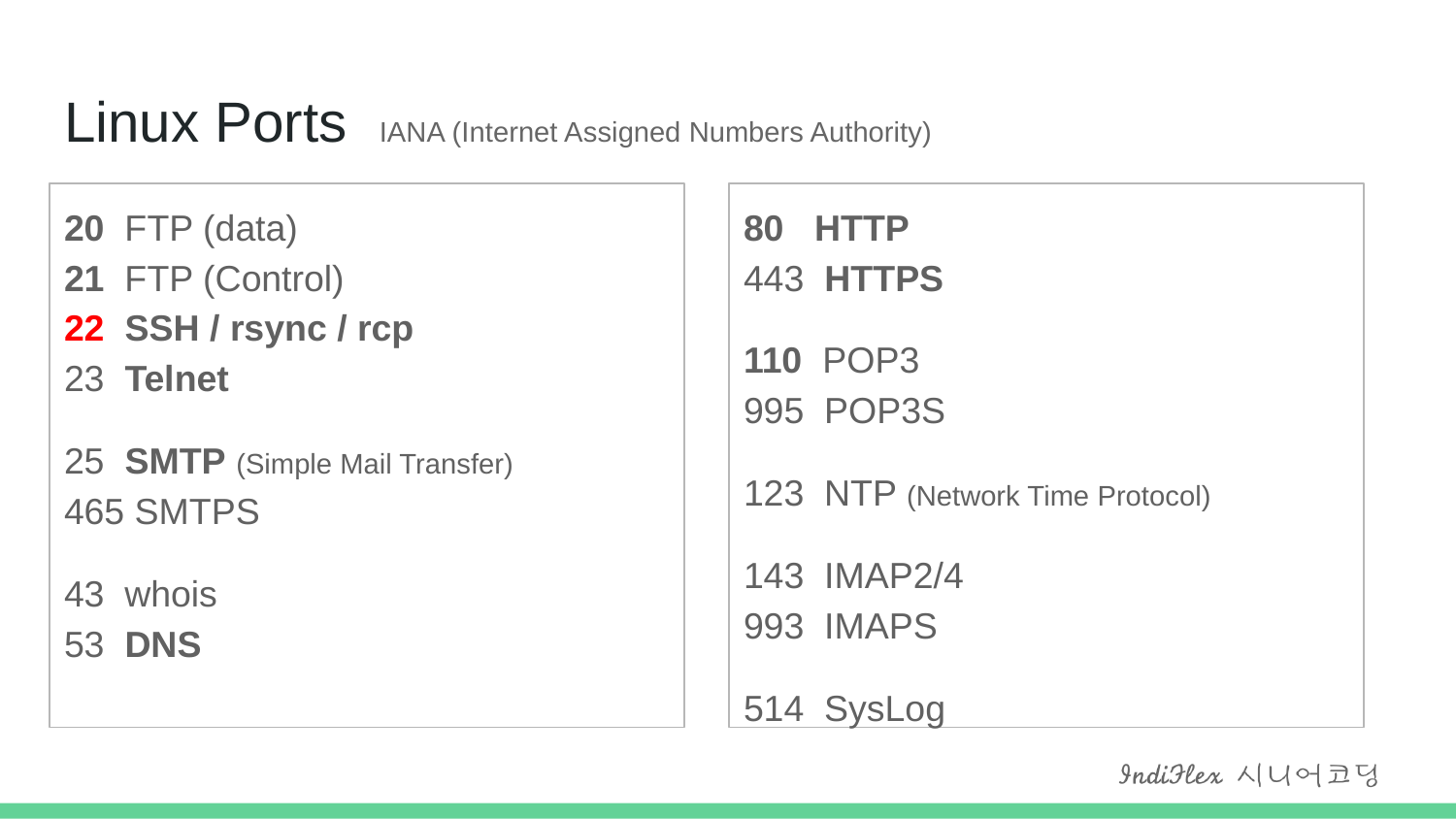

# Linux Ports  IANA (Internet Assigned Numbers Authority)
20  FTP (data)
21  FTP (Control)
22  SSH / rsync / rcp
23  Telnet
25  SMTP (Simple Mail Transfer)
465 SMTPS
43  whois
53  DNS
80   HTTP
443  HTTPS
110  POP3
995  POP3S
123  NTP (Network Time Protocol)
143  IMAP2/4
993  IMAPS
514  SysLog